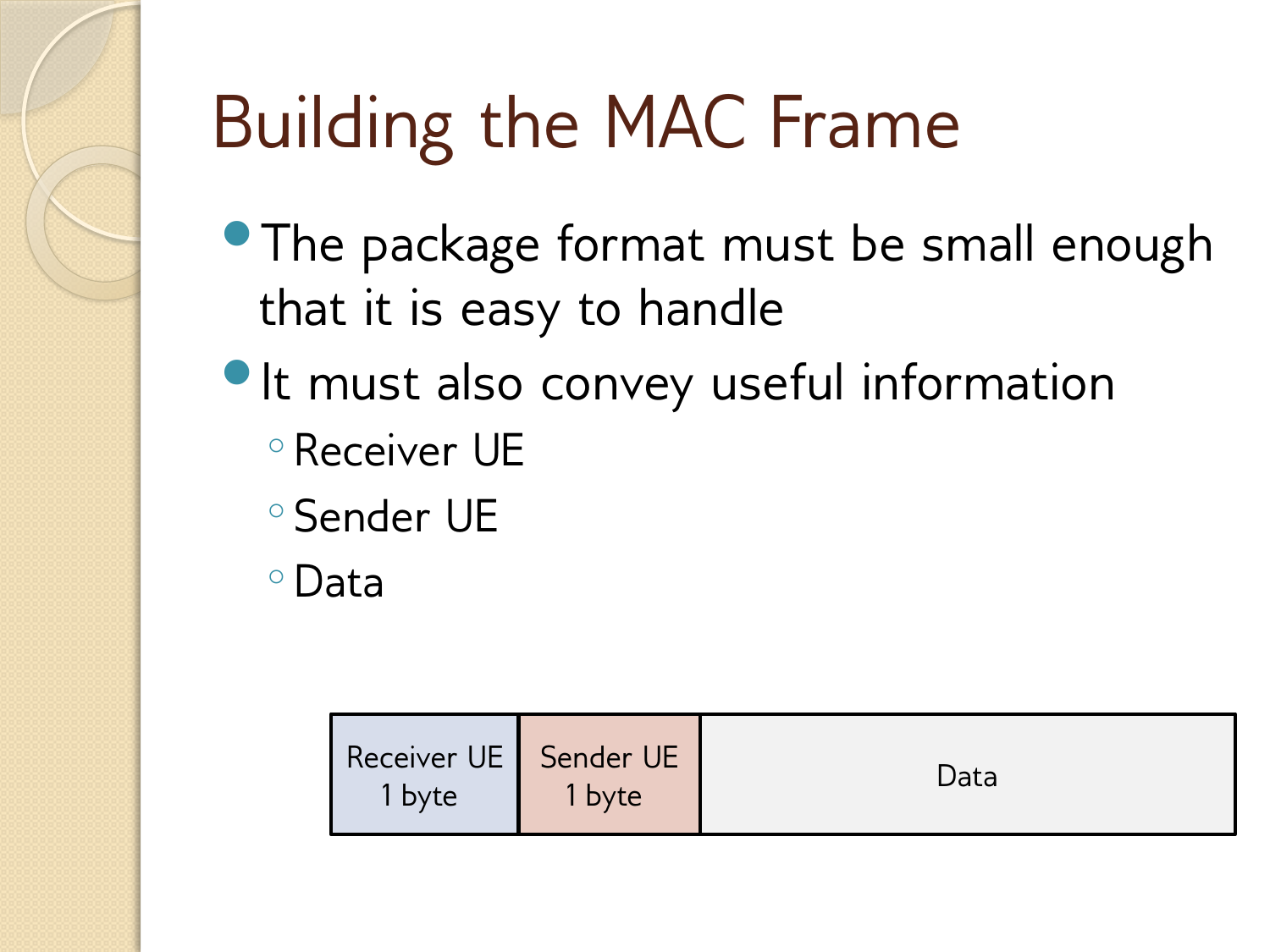

# Building the MAC Frame
The package format must be small enough that it is easy to handle
It must also convey useful information
Receiver UE
Sender UE
Data
Sender UE
1 byte
Receiver UE
1 byte
Data